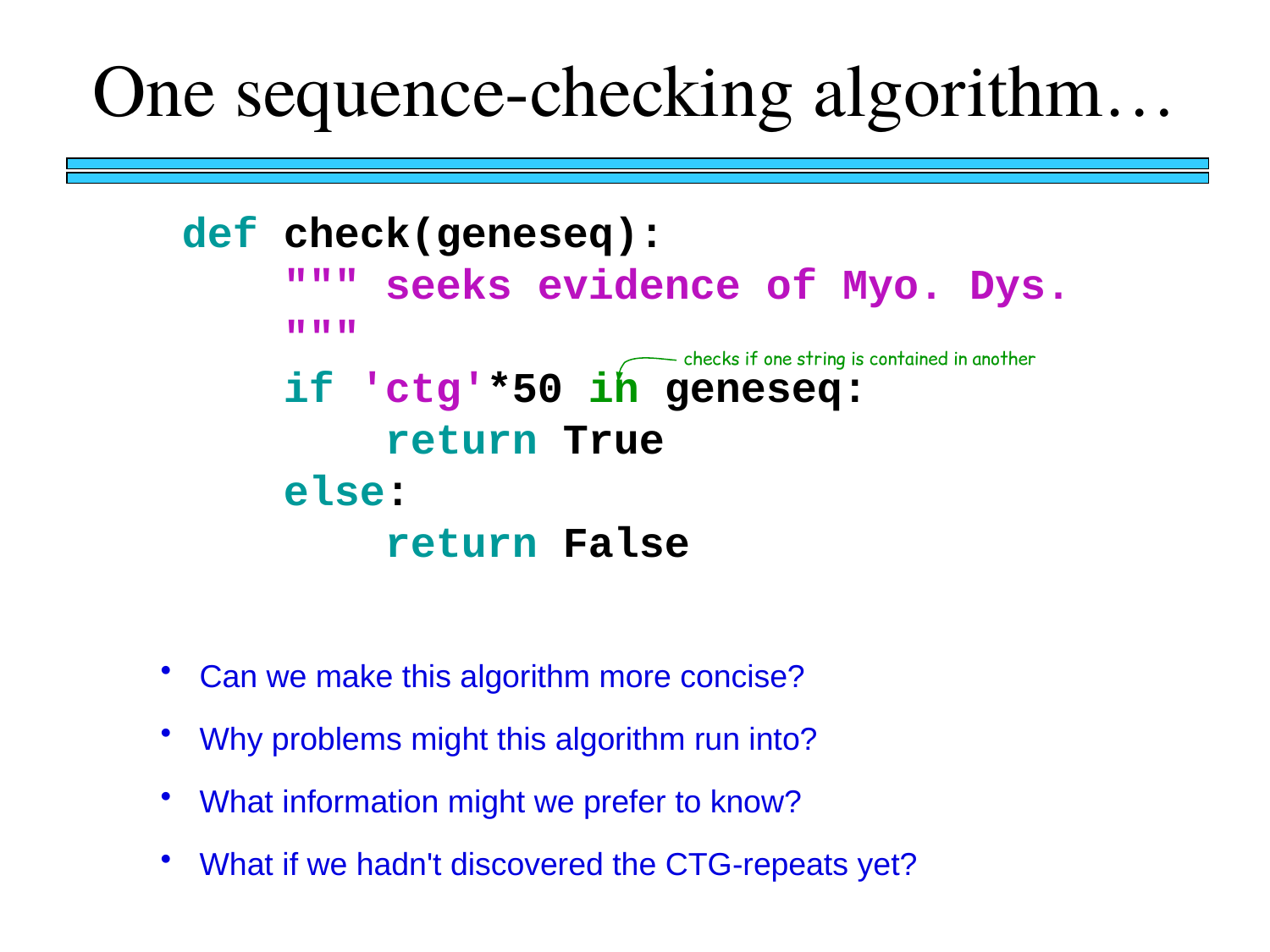

One sequence-checking algorithm…

def check(geneseq):
    """ seeks evidence of Myo. Dys.
    """
    if 'ctg'*50 in geneseq:
        return True
    else:
        return False
checks if one string is contained in another

 Can we make this algorithm more concise?
 Why problems might this algorithm run into?
 What information might we prefer to know?
 What if we hadn't discovered the CTG-repeats yet?